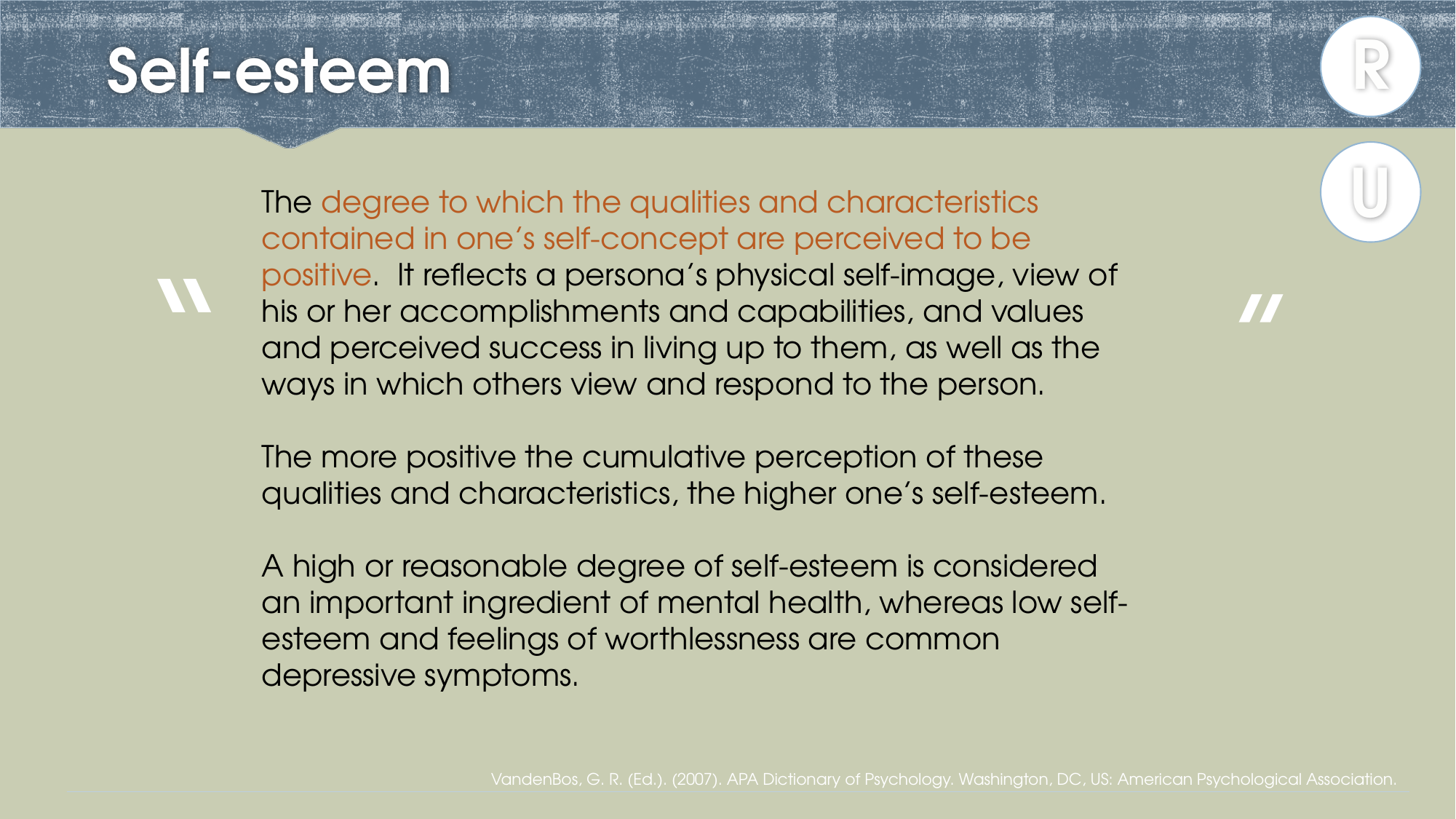

R
# Self-esteem

U
The degree to which the qualities and characteristics contained in one’s self-concept are perceived to be positive.  It reflects a persona’s physical self-image, view of his or her accomplishments and capabilities, and values and perceived success in living up to them, as well as the ways in which others view and respond to the person.

The more positive the cumulative perception of these qualities and characteristics, the higher one’s self-esteem.

A high or reasonable degree of self-esteem is considered an important ingredient of mental health, whereas low self-esteem and feelings of worthlessness are common depressive symptoms.
“
”

VandenBos, G. R. (Ed.). (2007). APA Dictionary of Psychology. Washington, DC, US: American Psychological Association.